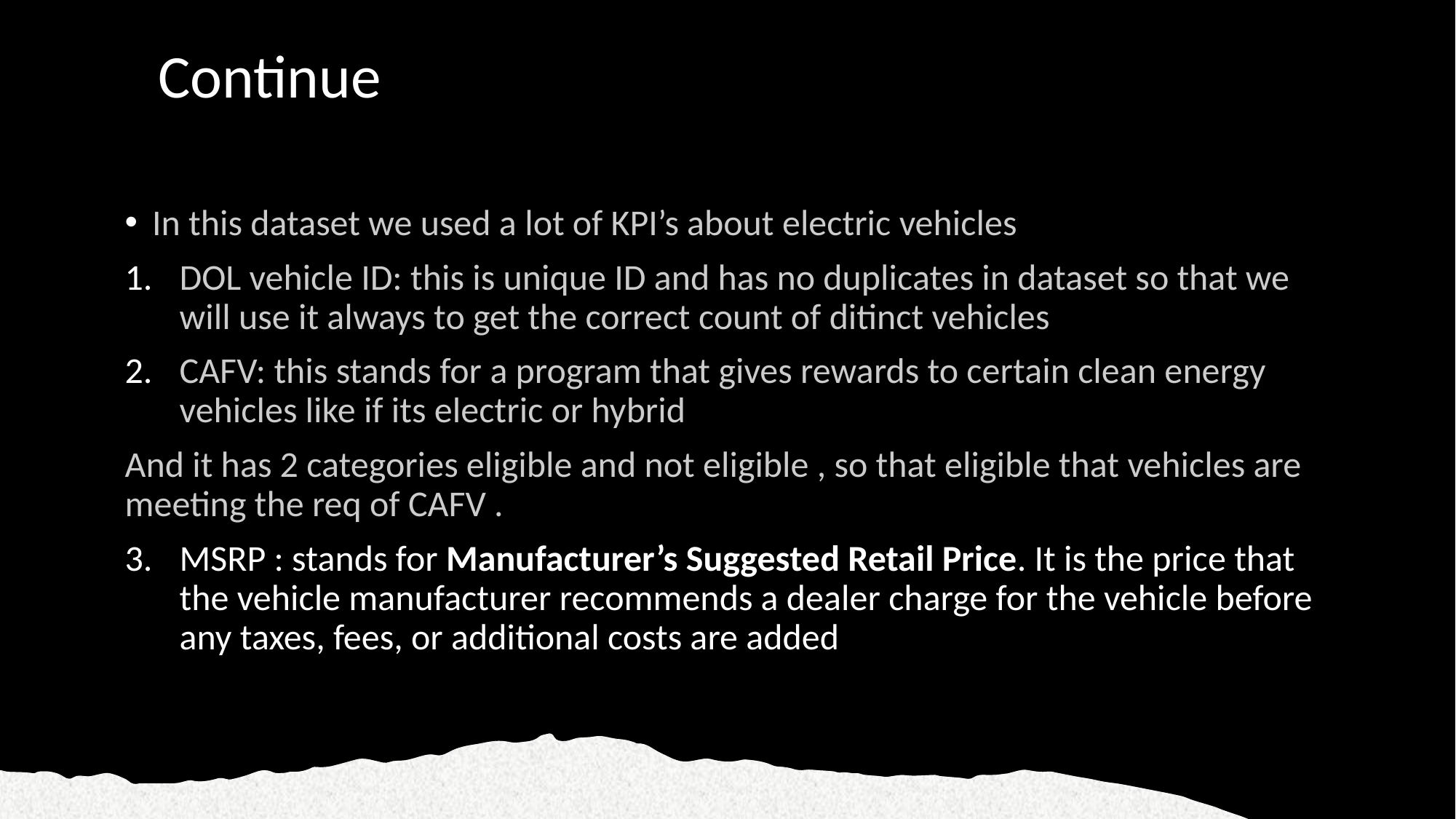

# Continue
In this dataset we used a lot of KPI’s about electric vehicles
DOL vehicle ID: this is unique ID and has no duplicates in dataset so that we will use it always to get the correct count of ditinct vehicles
CAFV: this stands for a program that gives rewards to certain clean energy vehicles like if its electric or hybrid
And it has 2 categories eligible and not eligible , so that eligible that vehicles are meeting the req of CAFV .
MSRP : stands for Manufacturer’s Suggested Retail Price. It is the price that the vehicle manufacturer recommends a dealer charge for the vehicle before any taxes, fees, or additional costs are added